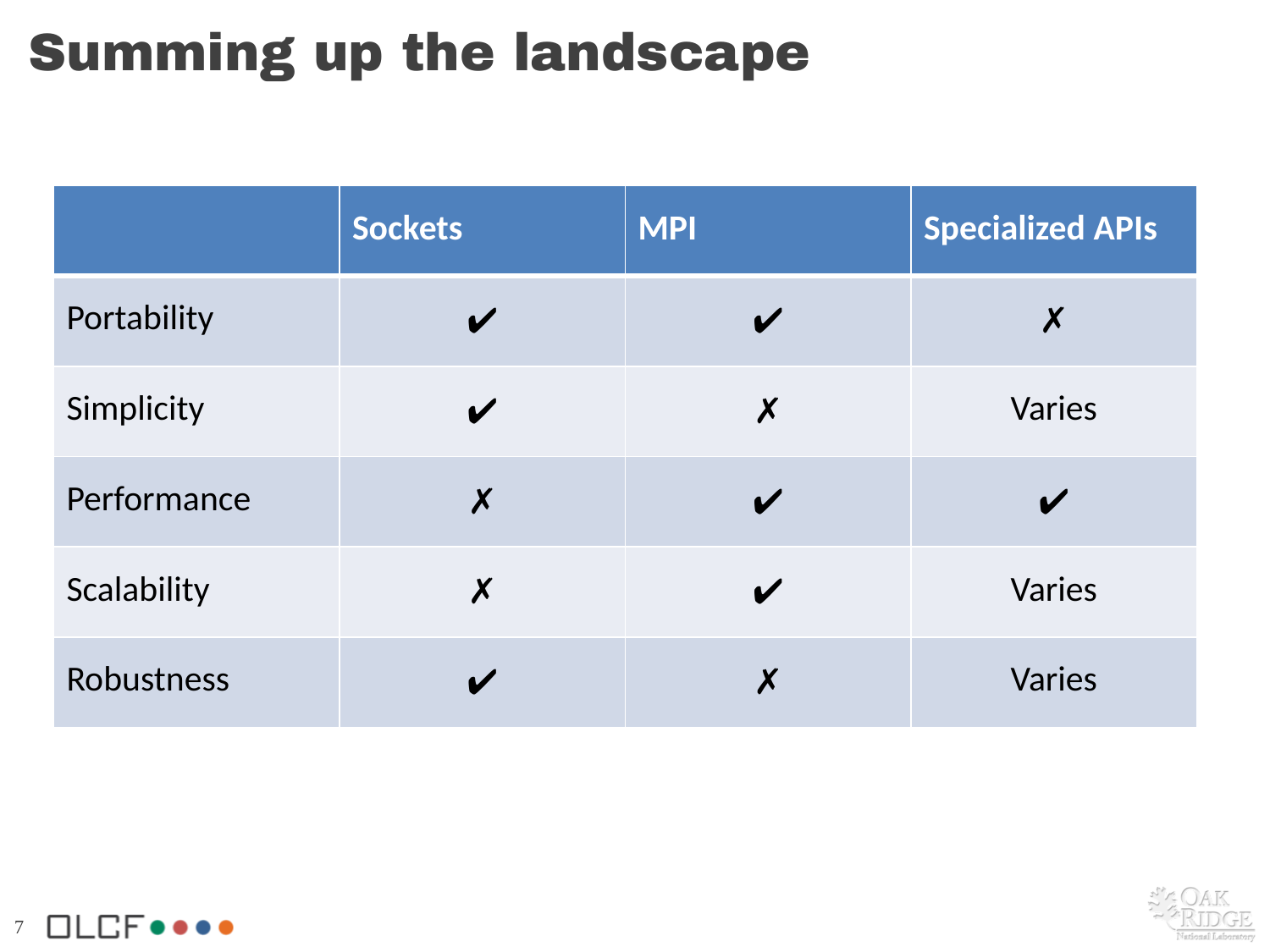

# Summing up the landscape
|  | Sockets | MPI | Specialized APIs |
| --- | --- | --- | --- |
| Portability | ✔ | ✔ | ✗ |
| Simplicity | ✔ | ✗ | Varies |
| Performance | ✗ | ✔ | ✔ |
| Scalability | ✗ | ✔ | Varies |
| Robustness | ✔ | ✗ | Varies |